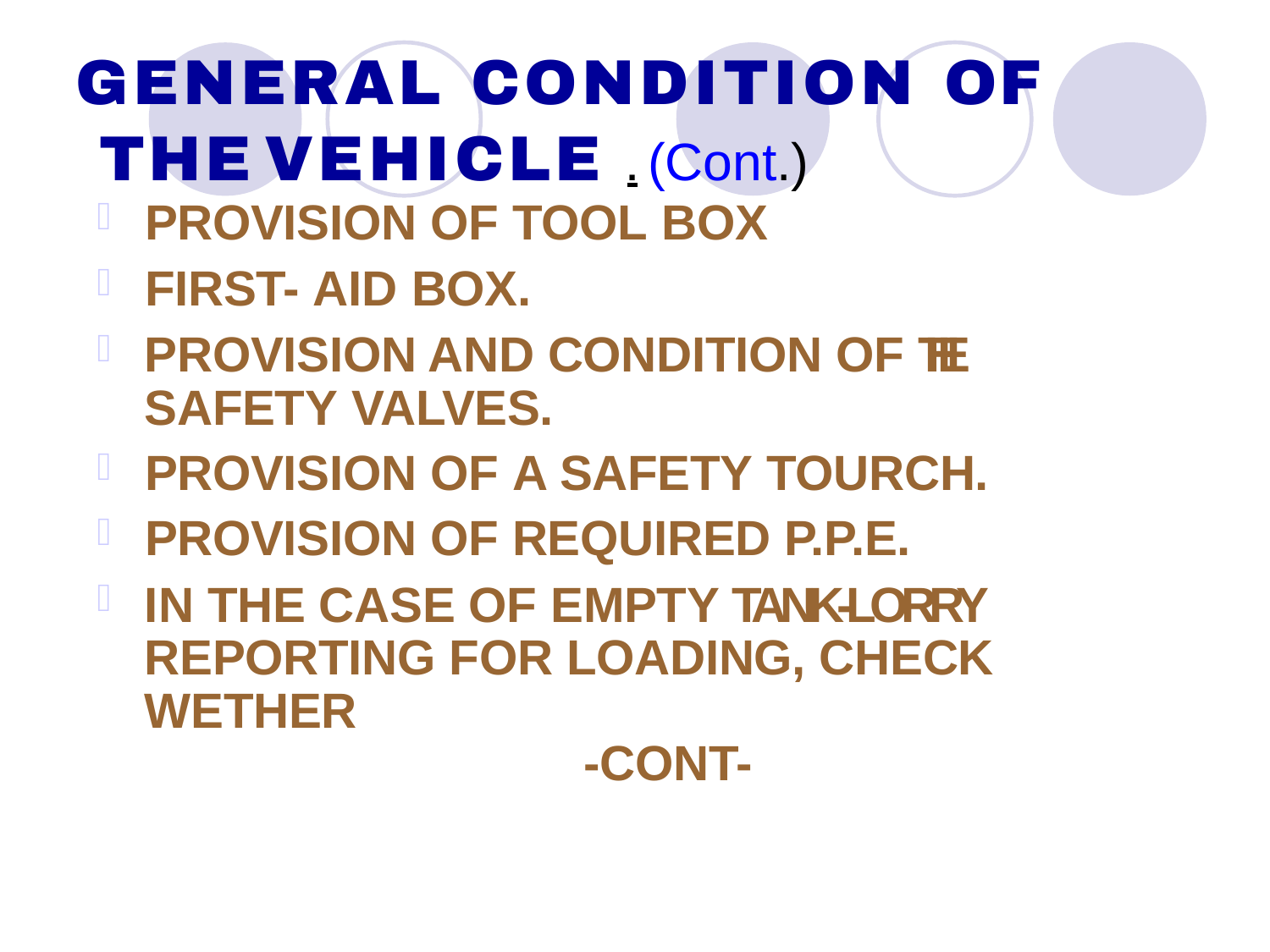

# GENERAL CONDITION OF  THE	VEHICLE . (Cont.)
PROVISION OF TOOL BOX
FIRST- AID BOX.
PROVISION AND CONDITION OF THE  SAFETY VALVES.
PROVISION OF A SAFETY TOURCH.
PROVISION OF REQUIRED P.P.E.
IN THE CASE OF EMPTY TANK-LORRY  REPORTING FOR LOADING, CHECK  WETHER
-CONT-